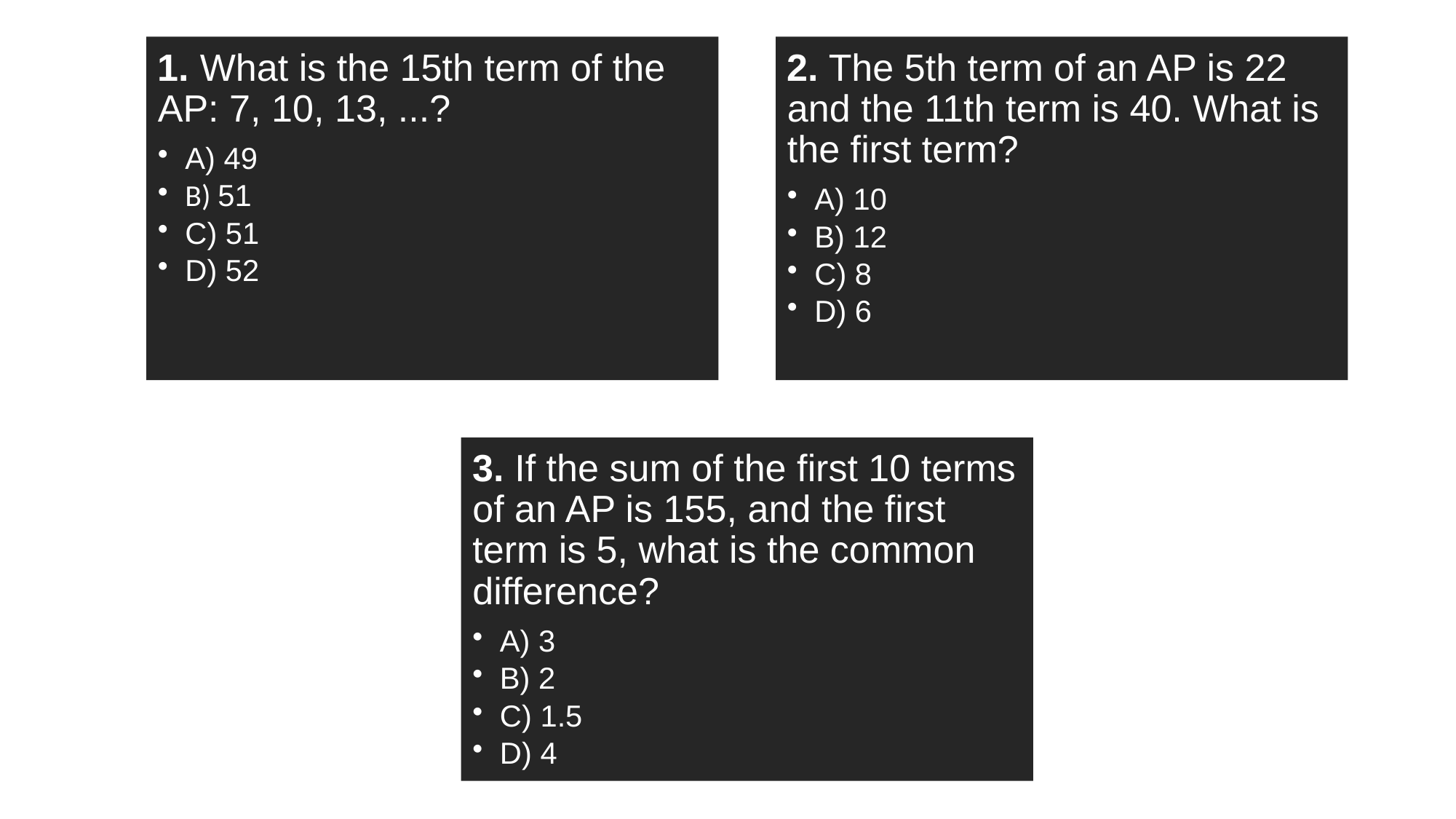

1. What is the 15th term of the AP: 7, 10, 13, ...?
A) 49
B) 51
C) 51
D) 52
2. The 5th term of an AP is 22 and the 11th term is 40. What is the first term?
A) 10
B) 12
C) 8
D) 6
3. If the sum of the first 10 terms of an AP is 155, and the first term is 5, what is the common difference?
A) 3
B) 2
C) 1.5
D) 4